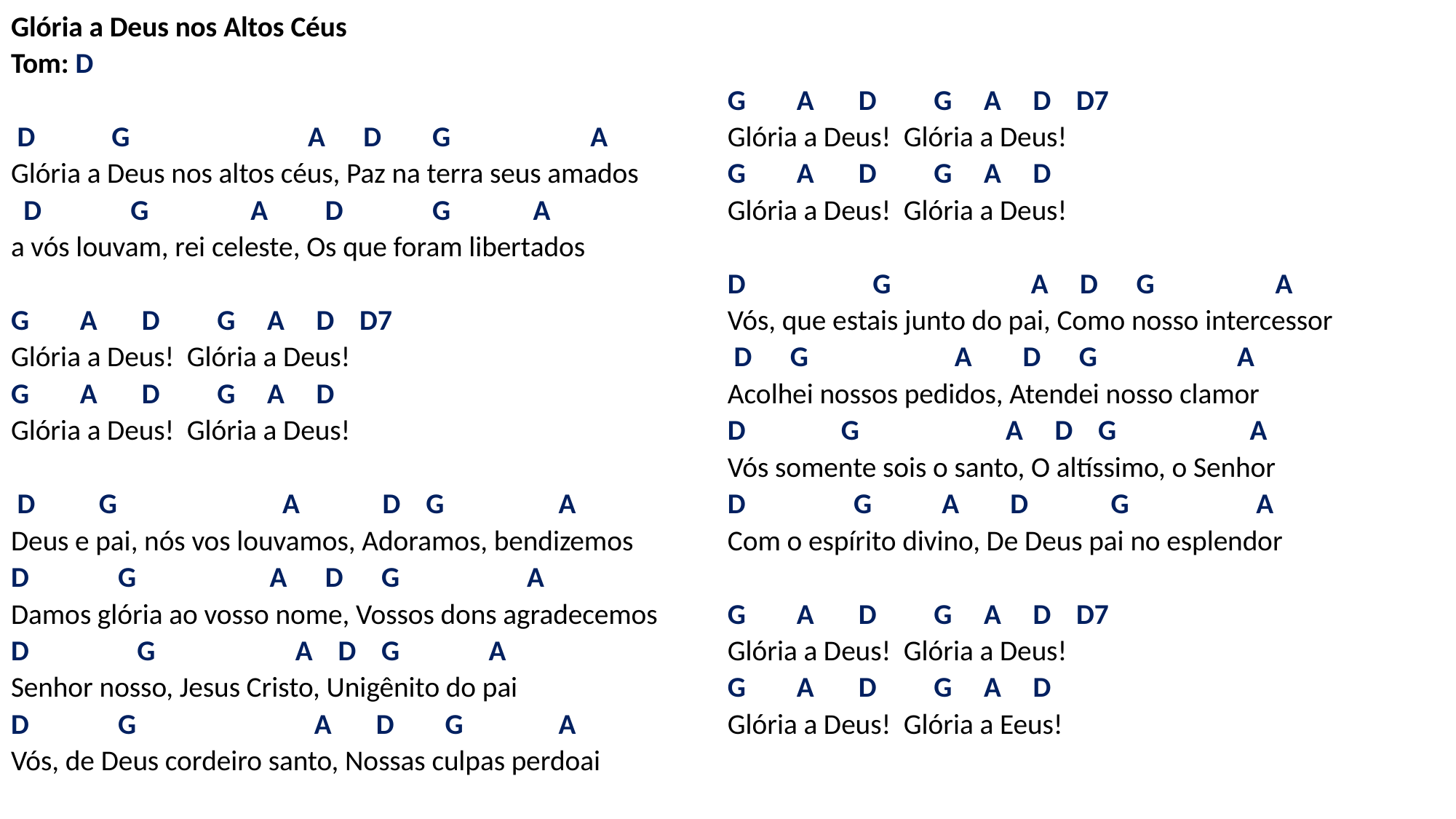

# Glória a Deus nos Altos Céus Tom: D   D            G                            A      D        G                      A Glória a Deus nos altos céus, Paz na terra seus amados D              G                A         D              G             A a vós louvam, rei celeste, Os que foram libertados G        A       D         G     A     D    D7 Glória a Deus!  Glória a Deus! G        A       D         G     A     D Glória a Deus!  Glória a Deus! D          G                          A             D    G                  A Deus e pai, nós vos louvamos, Adoramos, bendizemos D              G                     A      D      G                    A Damos glória ao vosso nome, Vossos dons agradecemos D                 G                      A    D    G              A Senhor nosso, Jesus Cristo, Unigênito do pai D              G                            A       D        G               A Vós, de Deus cordeiro santo, Nossas culpas perdoai G        A       D         G     A     D    D7 Glória a Deus!  Glória a Deus! G        A       D         G     A     D Glória a Deus!  Glória a Deus! D                    G                      A     D      G                   A Vós, que estais junto do pai, Como nosso intercessor D      G                       A        D      G                      A Acolhei nossos pedidos, Atendei nosso clamor D               G                       A     D    G                     A Vós somente sois o santo, O altíssimo, o Senhor D                 G           A        D             G                    A Com o espírito divino, De Deus pai no esplendor G        A       D         G     A     D    D7 Glória a Deus!  Glória a Deus! G        A       D         G     A     D Glória a Deus!  Glória a Eeus!